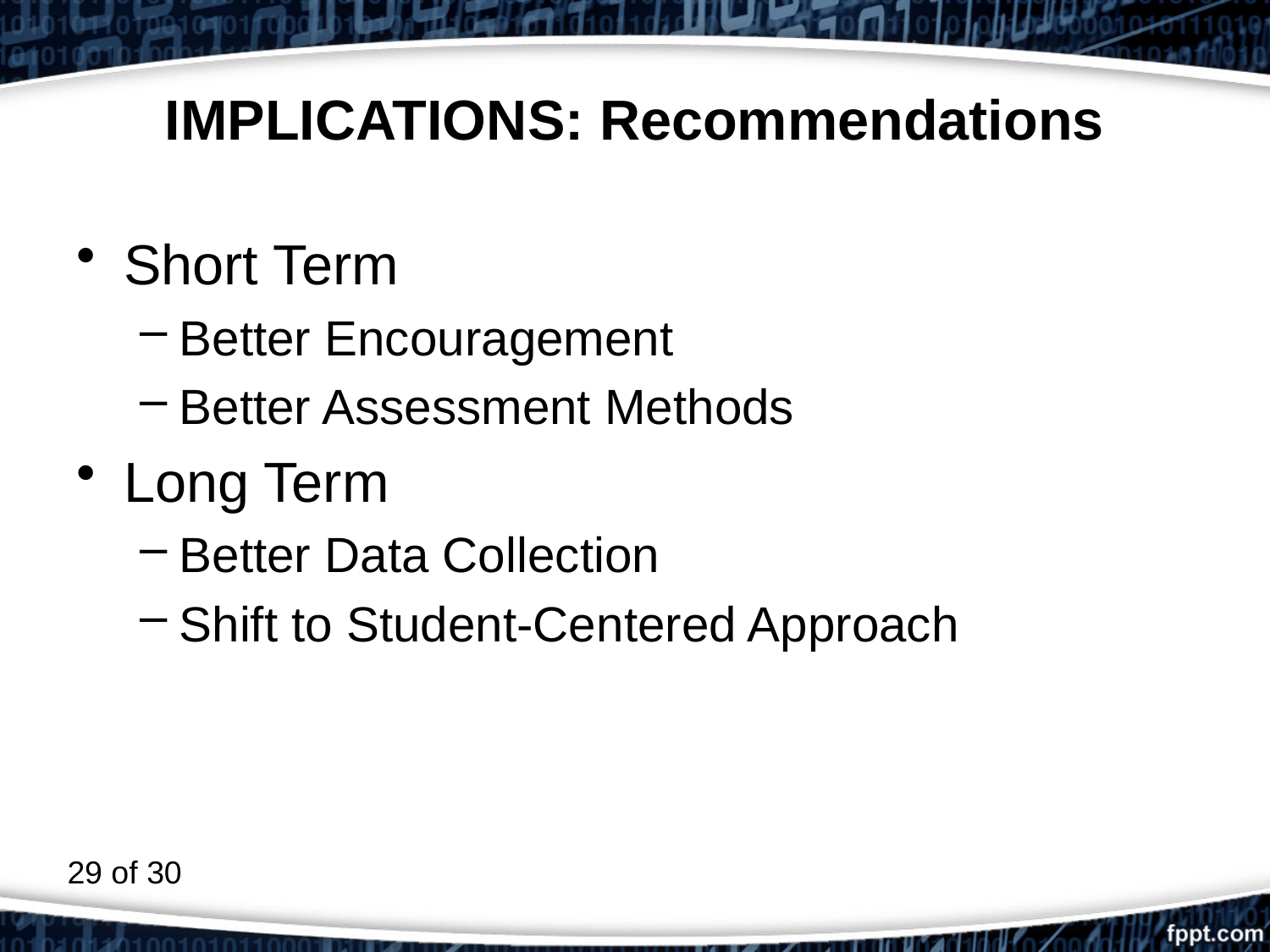

# IMPLICATIONS: Recommendations
Short Term
Better Encouragement
Better Assessment Methods
Long Term
Better Data Collection
Shift to Student-Centered Approach
29 of 30